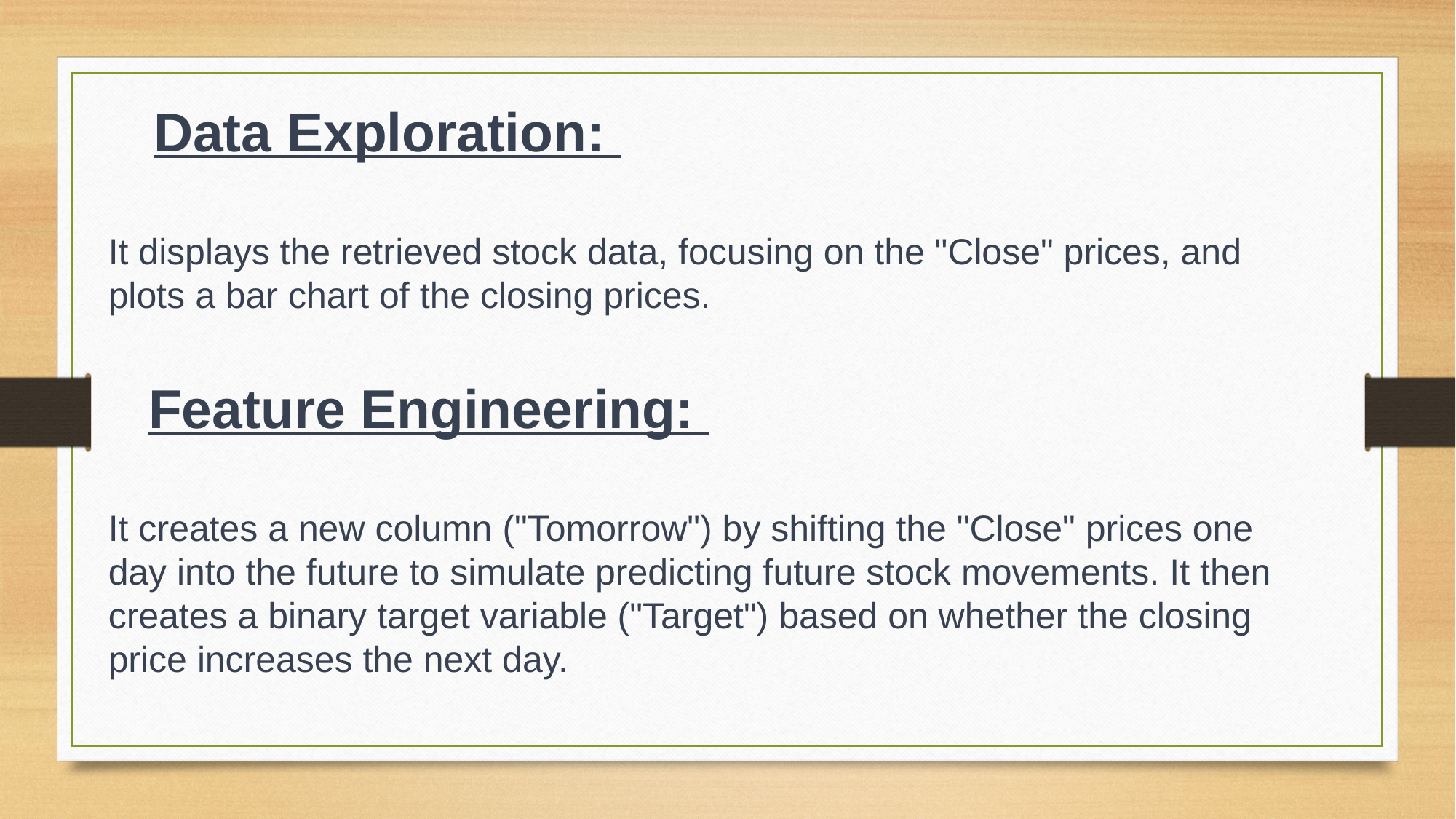

Data Exploration:

It displays the retrieved stock data, focusing on the "Close" prices, and plots a bar chart of the closing prices.

   Feature Engineering:

It creates a new column ("Tomorrow") by shifting the "Close" prices one day into the future to simulate predicting future stock movements. It then creates a binary target variable ("Target") based on whether the closing price increases the next day.